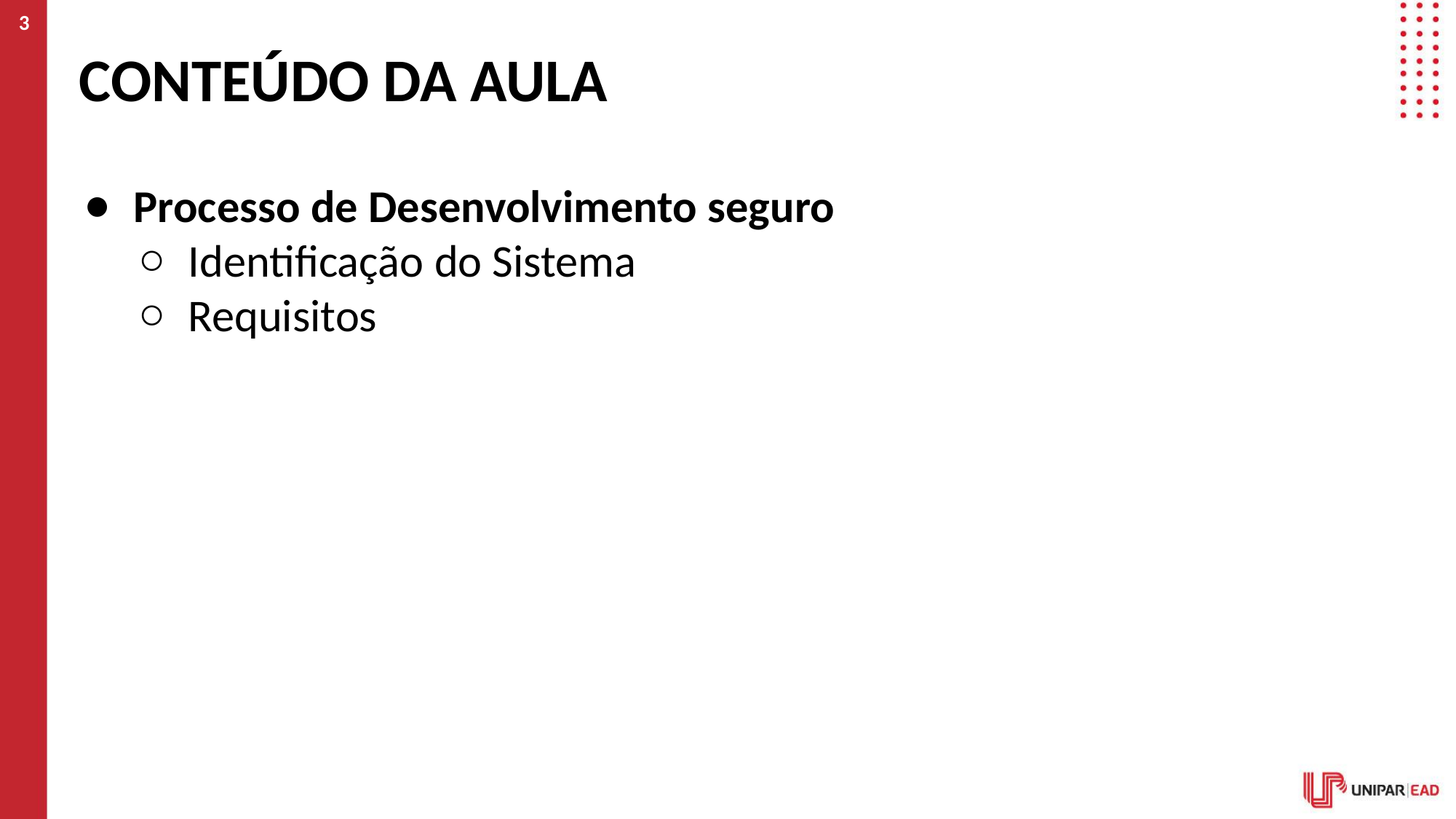

3
# CONTEÚDO DA AULA
Processo de Desenvolvimento seguro
Identificação do Sistema
Requisitos